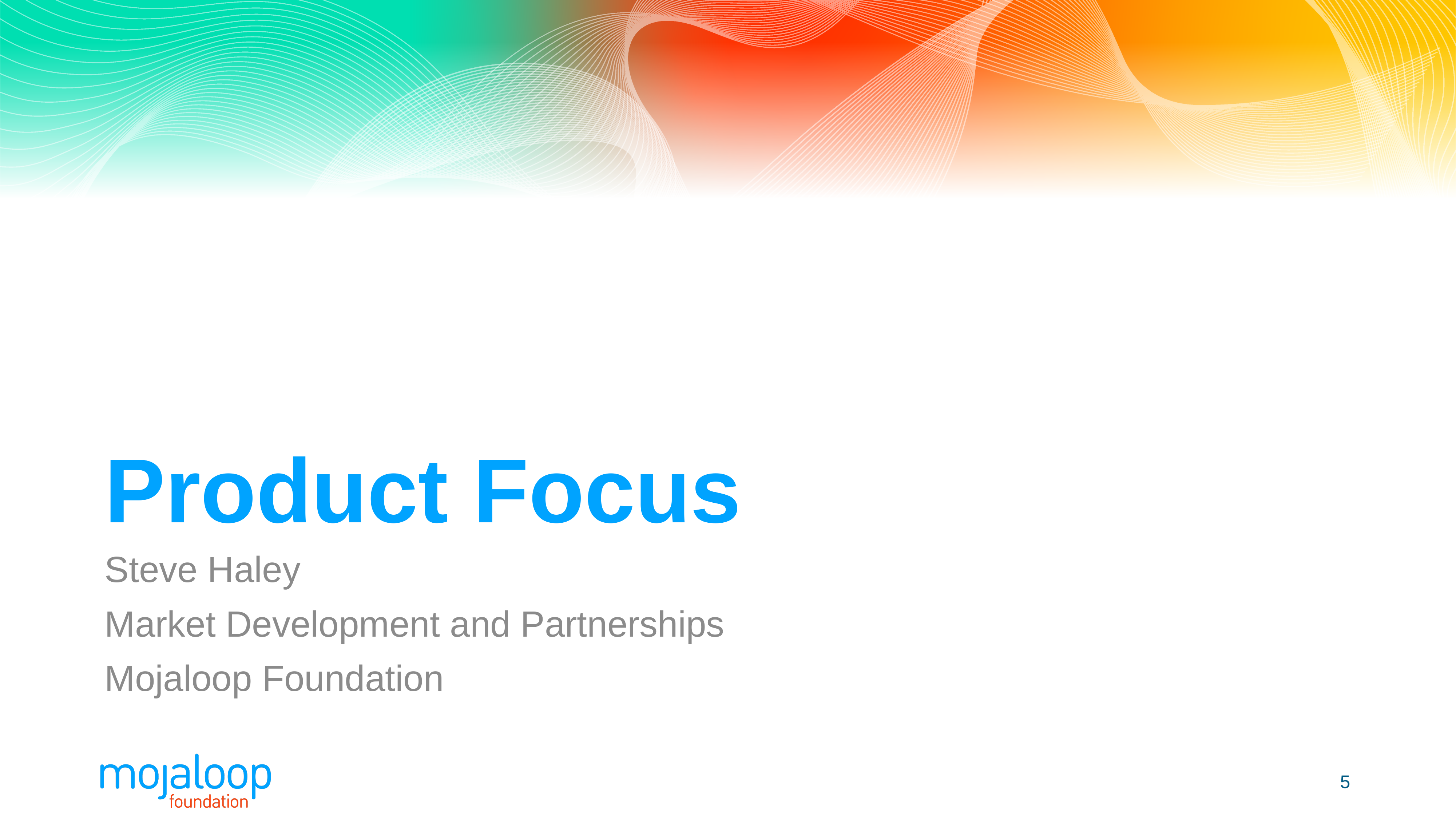

# Product Focus
Steve Haley
Market Development and Partnerships
Mojaloop Foundation
5